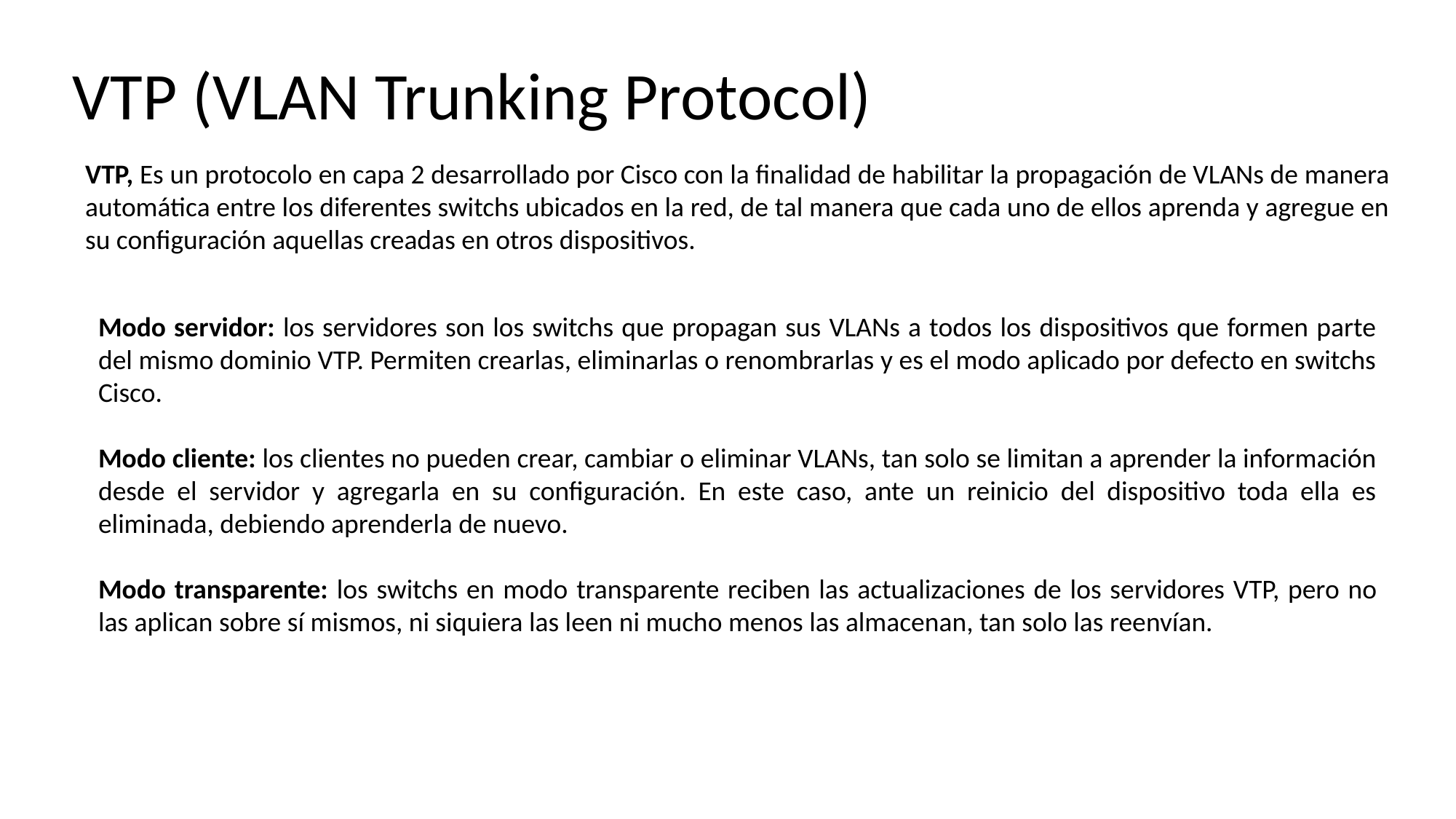

# VTP (VLAN Trunking Protocol)
VTP, Es un protocolo en capa 2 desarrollado por Cisco con la finalidad de habilitar la propagación de VLANs de manera automática entre los diferentes switchs ubicados en la red, de tal manera que cada uno de ellos aprenda y agregue en su configuración aquellas creadas en otros dispositivos.
Modo servidor: los servidores son los switchs que propagan sus VLANs a todos los dispositivos que formen parte del mismo dominio VTP. Permiten crearlas, eliminarlas o renombrarlas y es el modo aplicado por defecto en switchs Cisco.

Modo cliente: los clientes no pueden crear, cambiar o eliminar VLANs, tan solo se limitan a aprender la información desde el servidor y agregarla en su configuración. En este caso, ante un reinicio del dispositivo toda ella es eliminada, debiendo aprenderla de nuevo.

Modo transparente: los switchs en modo transparente reciben las actualizaciones de los servidores VTP, pero no las aplican sobre sí mismos, ni siquiera las leen ni mucho menos las almacenan, tan solo las reenvían.